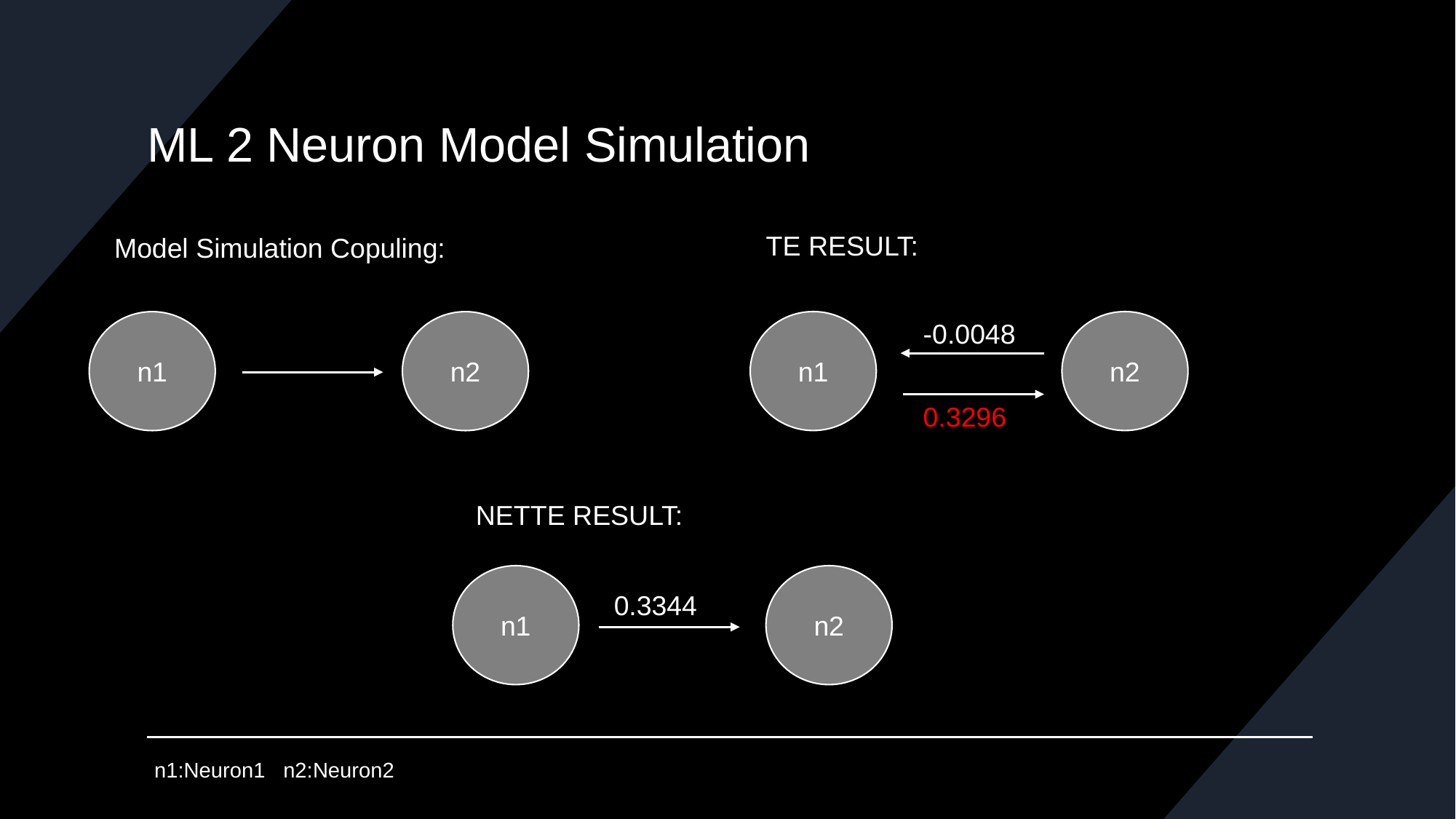

# ML 2 Neuron Model Simulation
TE RESULT:

Model Simulation Copuling:
n1
-0.0048
n2
n1
n2
0.3296
NETTE RESULT:
n1
n2
0.3344
n1:Neuron1   n2:Neuron2